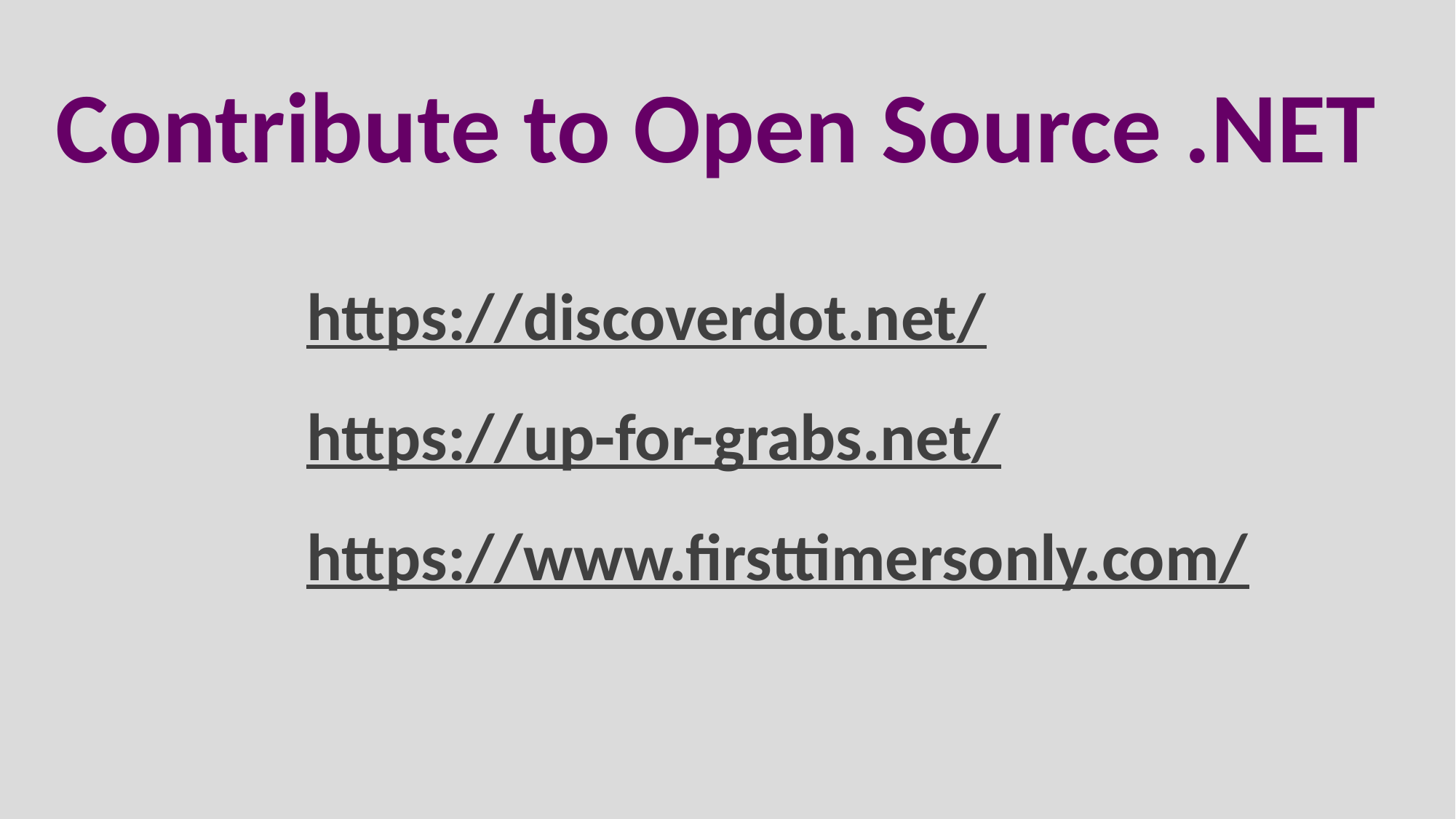

Contribute to Open Source .NET
https://discoverdot.net/
https://up-for-grabs.net/
https://www.firsttimersonly.com/